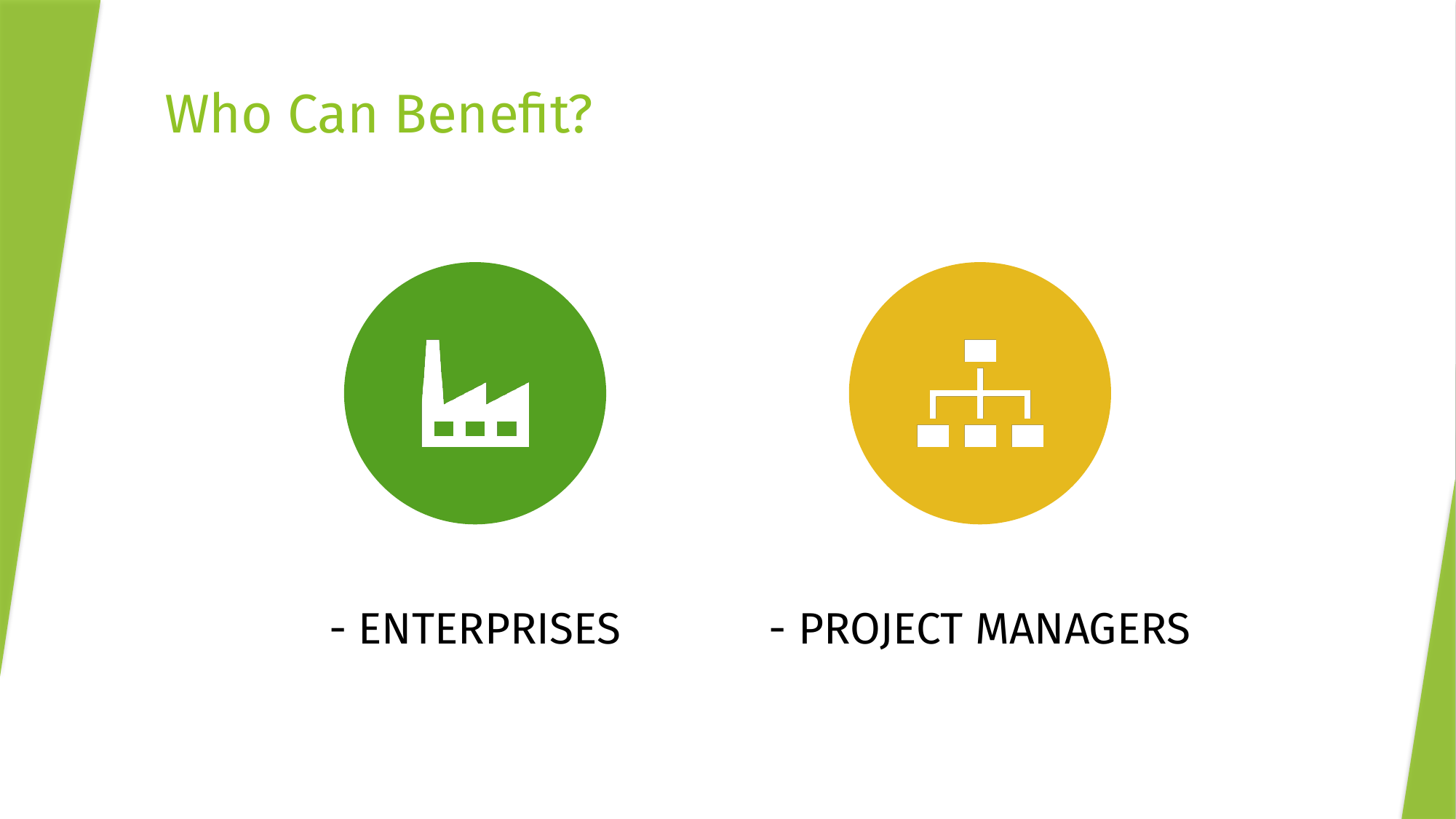

# Who Can Benefit?
- Enterprises
- Project Managers